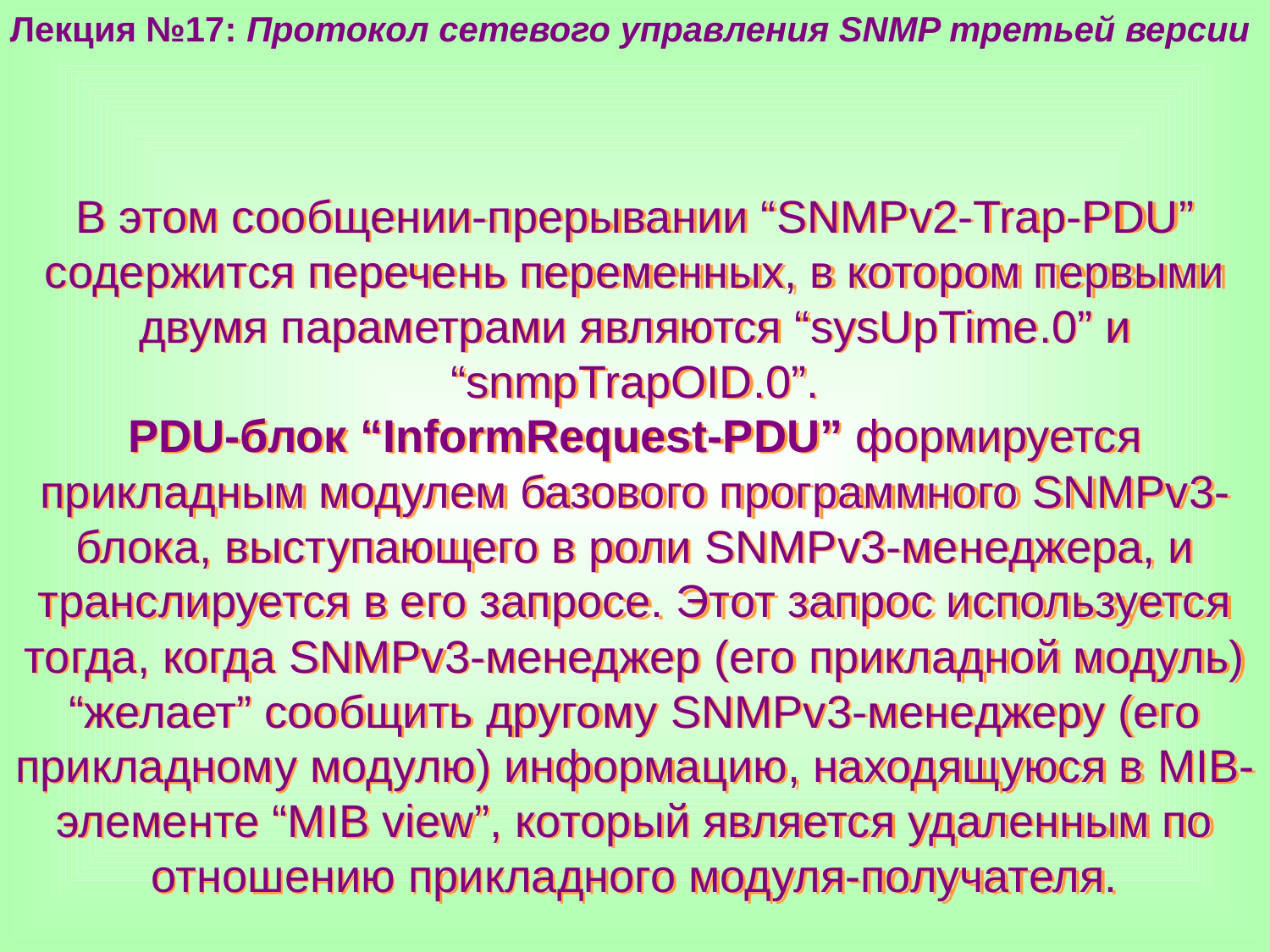

Лекция №17: Протокол сетевого управления SNMP третьей версии
В этом сообщении-прерывании “SNMPv2-Trap-PDU” содержится перечень переменных, в котором первыми двумя параметрами являются “sysUpTime.0” и “snmpTrapOID.0”.
PDU-блок “InformRequest-PDU” формируется прикладным модулем базового программного SNMPv3-блока, выступающего в роли SNMPv3-менеджера, и транслируется в его запросе. Этот запрос используется тогда, когда SNMPv3-менеджер (его прикладной модуль) “желает” сообщить другому SNMPv3-менеджеру (его прикладному модулю) информацию, находящуюся в MIB-элементе “MIB view”, который является удаленным по отношению прикладного модуля-получателя.